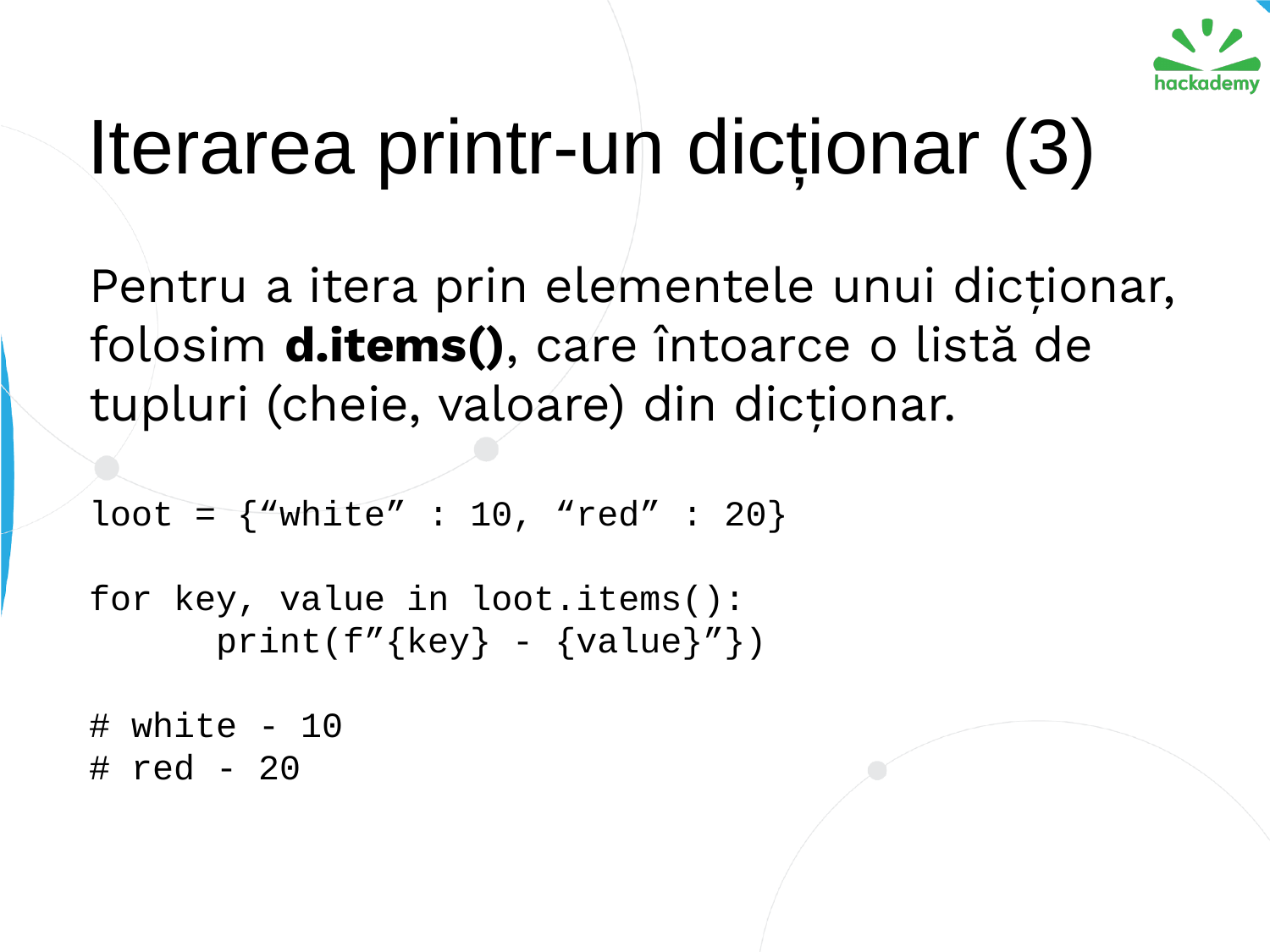

# Iterarea printr-un dicționar (3)
Pentru a itera prin elementele unui dicționar, folosim d.items(), care întoarce o listă de tupluri (cheie, valoare) din dicționar.

loot = {“white” : 10, “red” : 20}

for key, value in loot.items():
	print(f”{key} - {value}”})

# white - 10
# red - 20